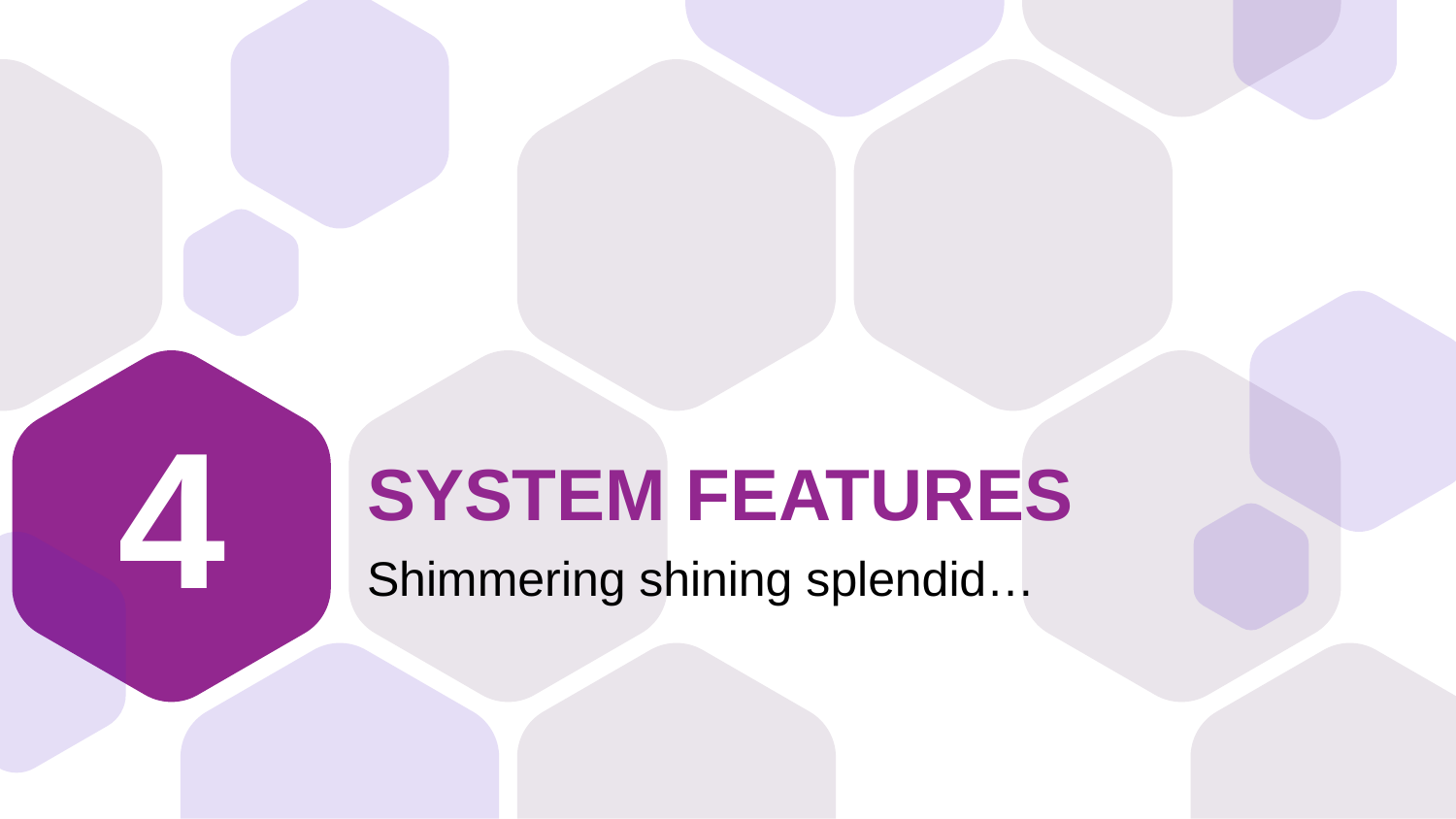

4
# SYSTEM FEATURES
Shimmering shining splendid…